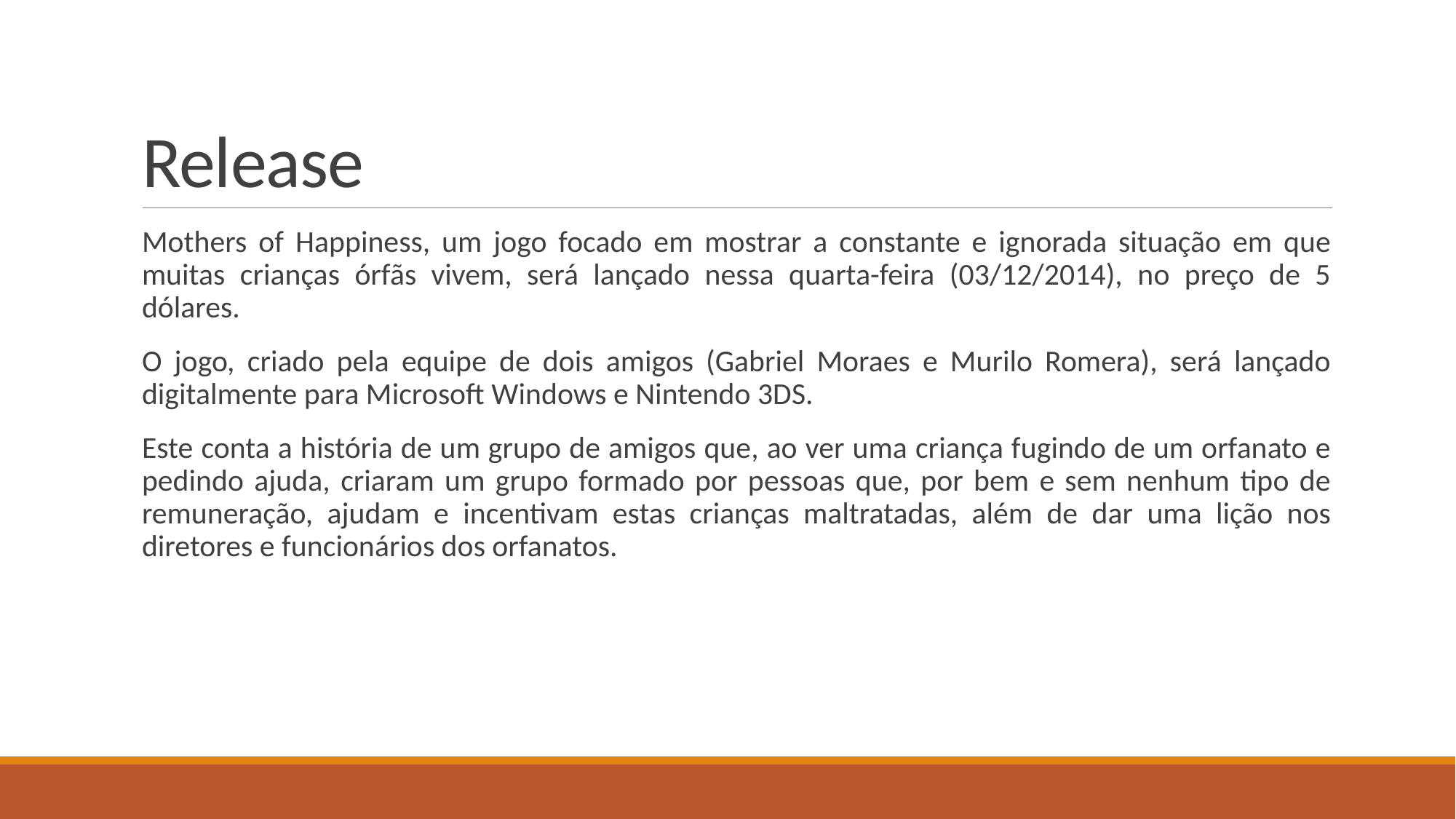

# Release
Mothers of Happiness, um jogo focado em mostrar a constante e ignorada situação em que muitas crianças órfãs vivem, será lançado nessa quarta-feira (03/12/2014), no preço de 5 dólares.
O jogo, criado pela equipe de dois amigos (Gabriel Moraes e Murilo Romera), será lançado digitalmente para Microsoft Windows e Nintendo 3DS.
Este conta a história de um grupo de amigos que, ao ver uma criança fugindo de um orfanato e pedindo ajuda, criaram um grupo formado por pessoas que, por bem e sem nenhum tipo de remuneração, ajudam e incentivam estas crianças maltratadas, além de dar uma lição nos diretores e funcionários dos orfanatos.